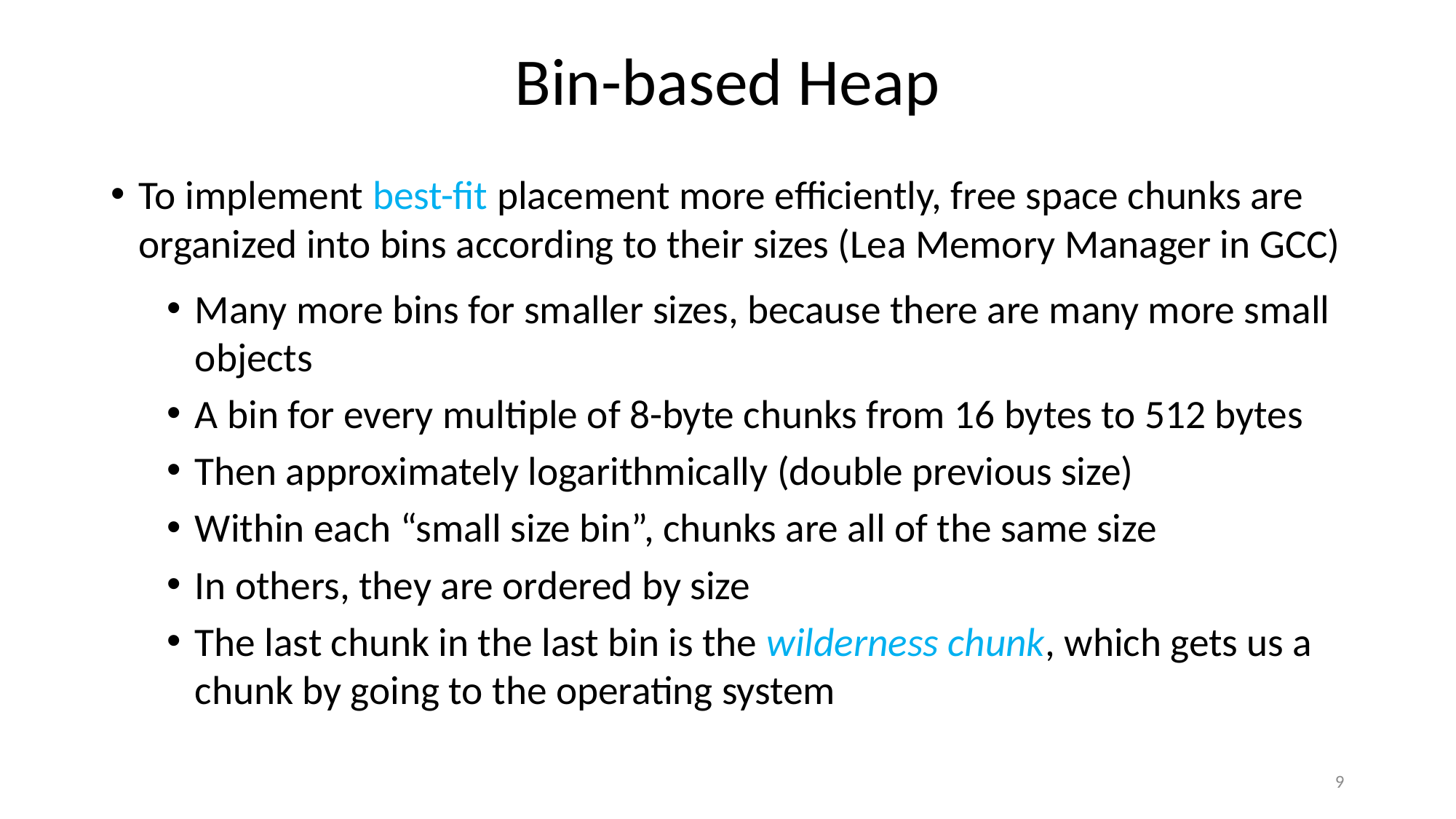

# Bin-based Heap
To implement best-fit placement more efficiently, free space chunks are organized into bins according to their sizes (Lea Memory Manager in GCC)
Many more bins for smaller sizes, because there are many more small objects
A bin for every multiple of 8-byte chunks from 16 bytes to 512 bytes
Then approximately logarithmically (double previous size)
Within each “small size bin”, chunks are all of the same size
In others, they are ordered by size
The last chunk in the last bin is the wilderness chunk, which gets us a chunk by going to the operating system
9